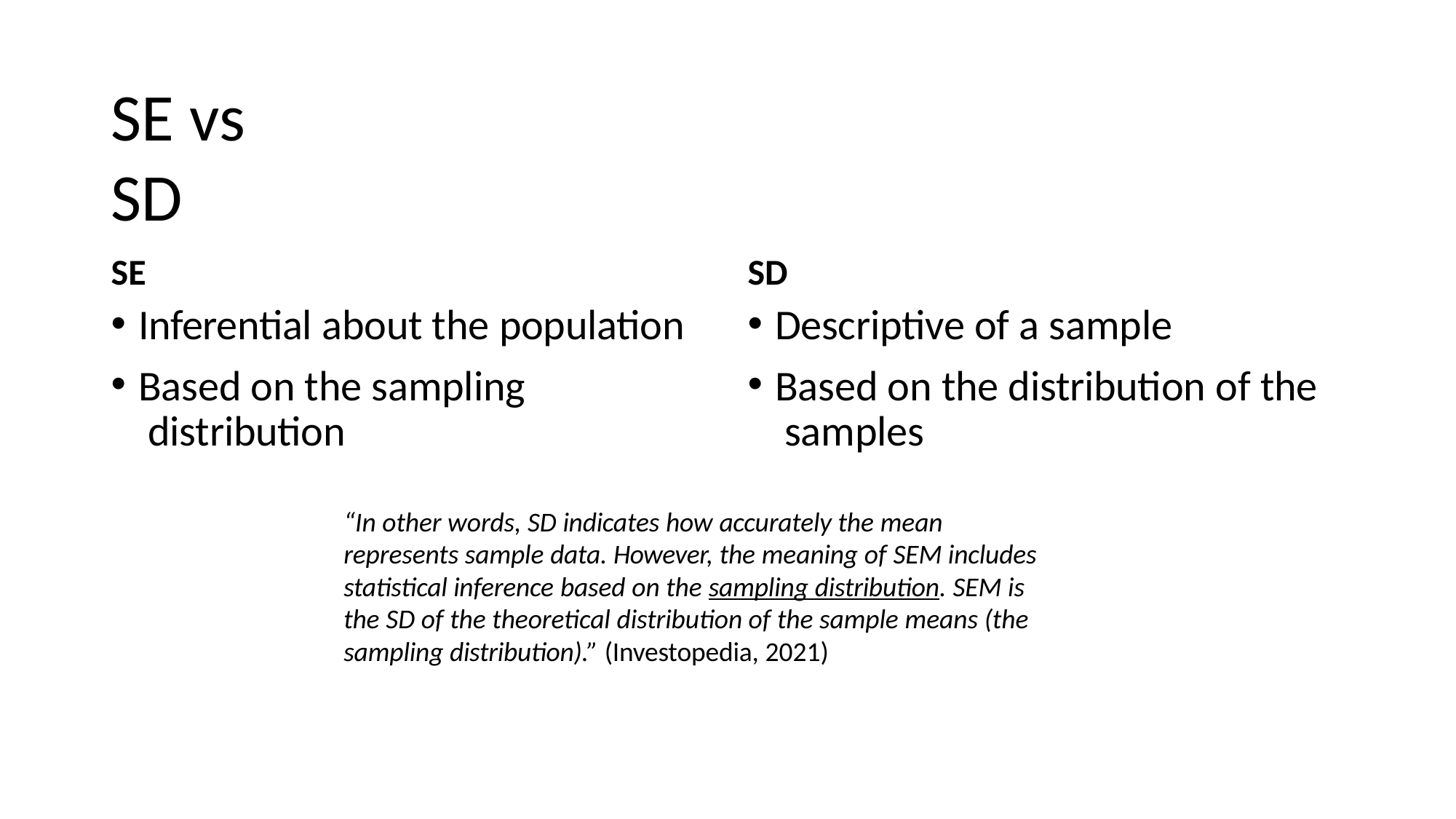

# SE vs SD
SE
Inferential about the population
Based on the sampling  distribution
SD
Descriptive of a sample
Based on the distribution of the  samples
“In other words, SD indicates how accurately the mean  represents sample data. However, the meaning of SEM includes  statistical inference based on the sampling distribution. SEM is  the SD of the theoretical distribution of the sample means (the  sampling distribution).” (Investopedia, 2021)